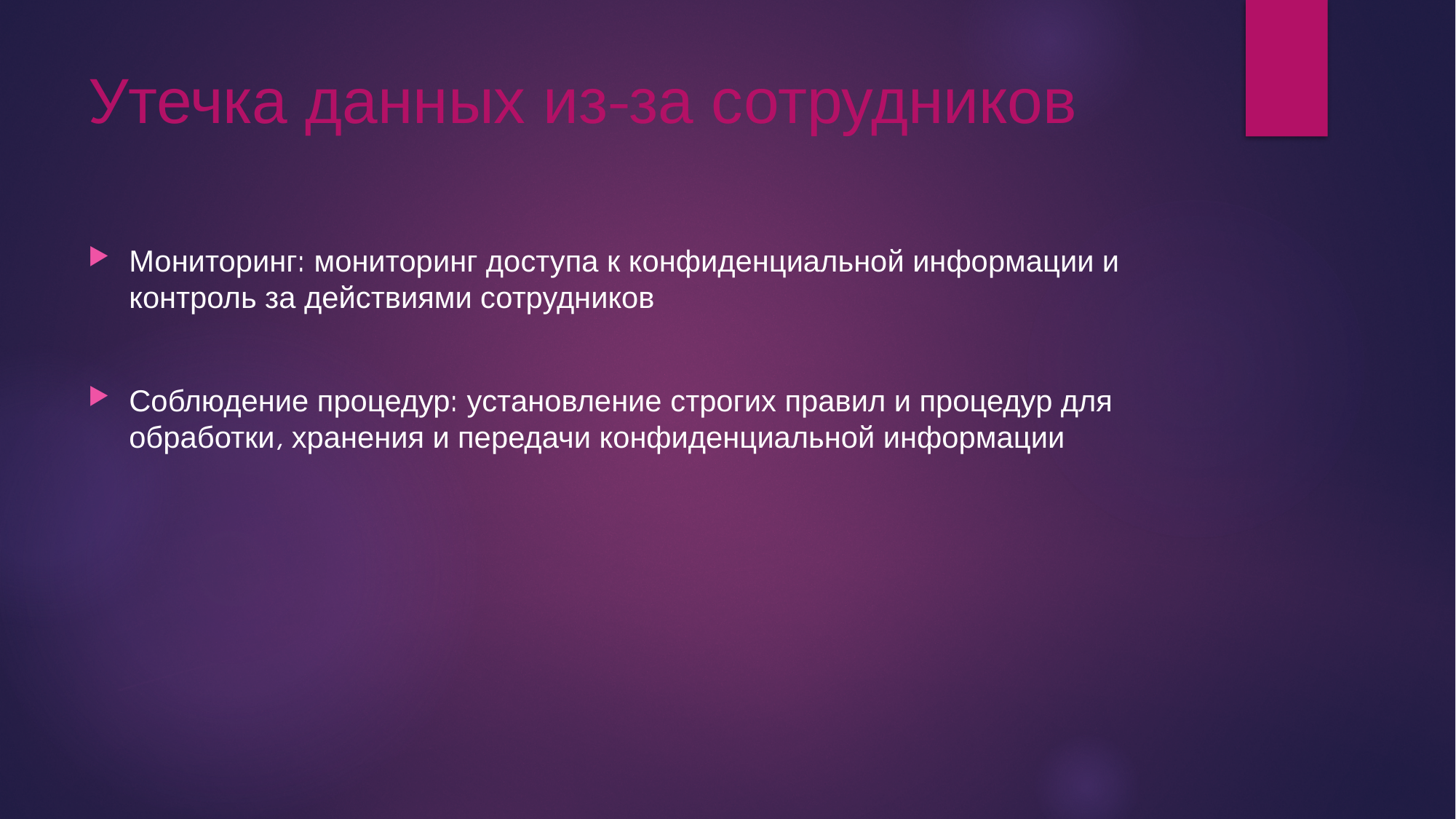

# Утечка данных из-за сотрудников
Мониторинг: мониторинг доступа к конфиденциальной информации и контроль за действиями сотрудников

Соблюдение процедур: установление строгих правил и процедур для обработки, хранения и передачи конфиденциальной информации